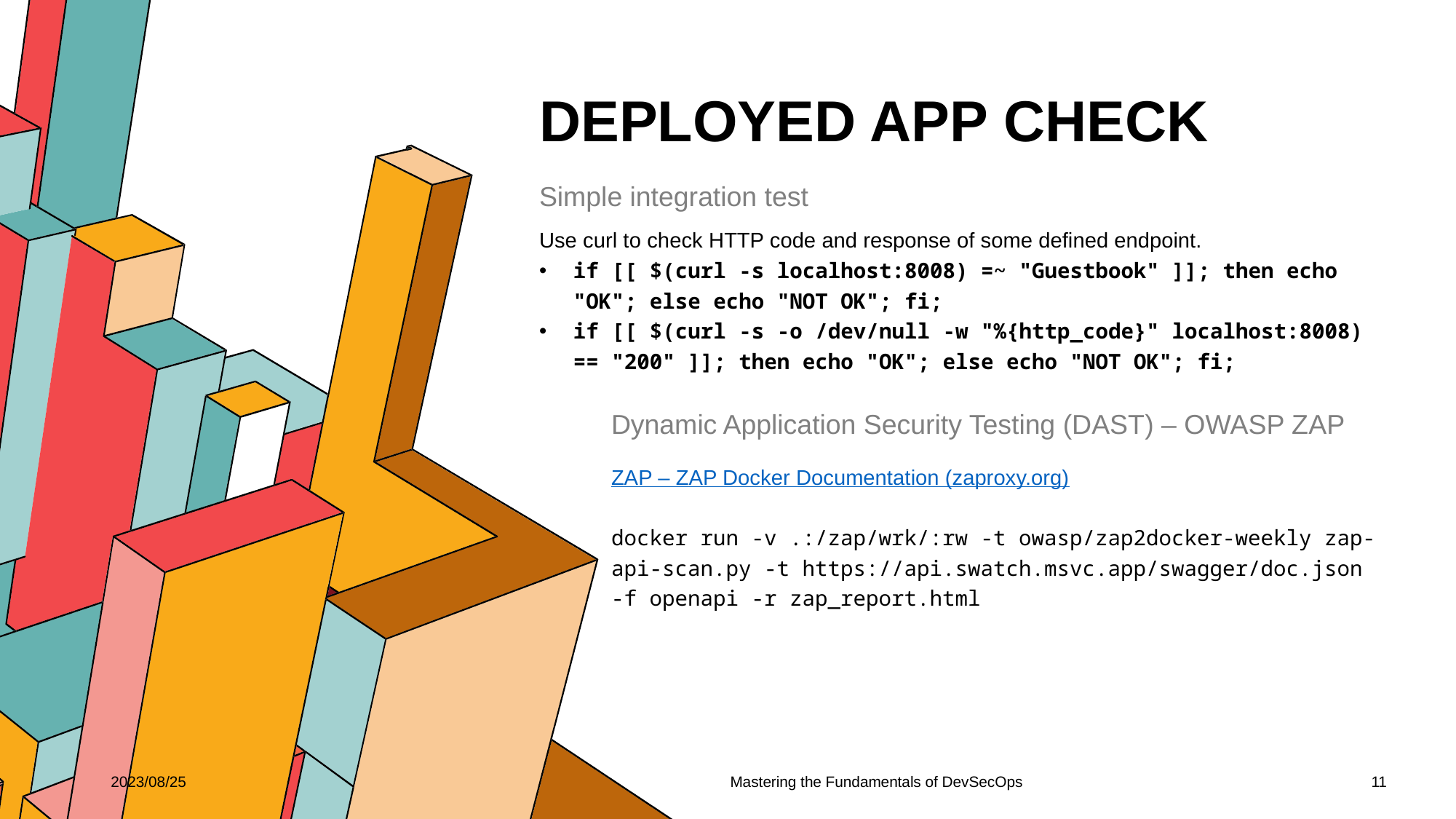

# Deployed APP Check
Simple integration test
Use curl to check HTTP code and response of some defined endpoint.
if [[ $(curl -s localhost:8008) =~ "Guestbook" ]]; then echo "OK"; else echo "NOT OK"; fi;
if [[ $(curl -s -o /dev/null -w "%{http_code}" localhost:8008) == "200" ]]; then echo "OK"; else echo "NOT OK"; fi;
Dynamic Application Security Testing (DAST) – OWASP ZAP
ZAP – ZAP Docker Documentation (zaproxy.org)

docker run -v .:/zap/wrk/:rw -t owasp/zap2docker-weekly zap-api-scan.py -t https://api.swatch.msvc.app/swagger/doc.json -f openapi -r zap_report.html
2023/08/25
Mastering the Fundamentals of DevSecOps
11